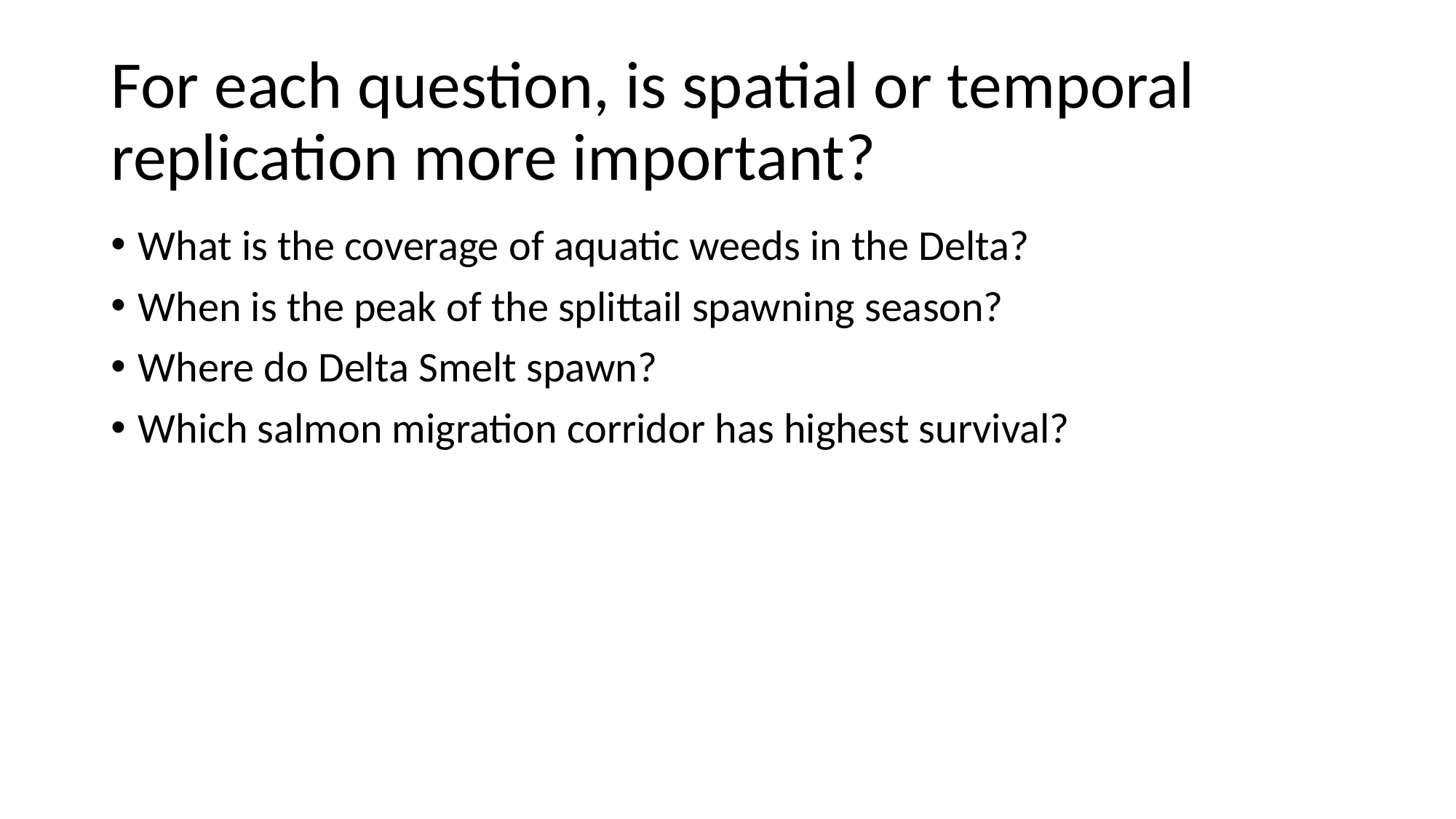

# For each question, is spatial or temporal replication more important?
What is the coverage of aquatic weeds in the Delta?
When is the peak of the splittail spawning season?
Where do Delta Smelt spawn?
Which salmon migration corridor has highest survival?